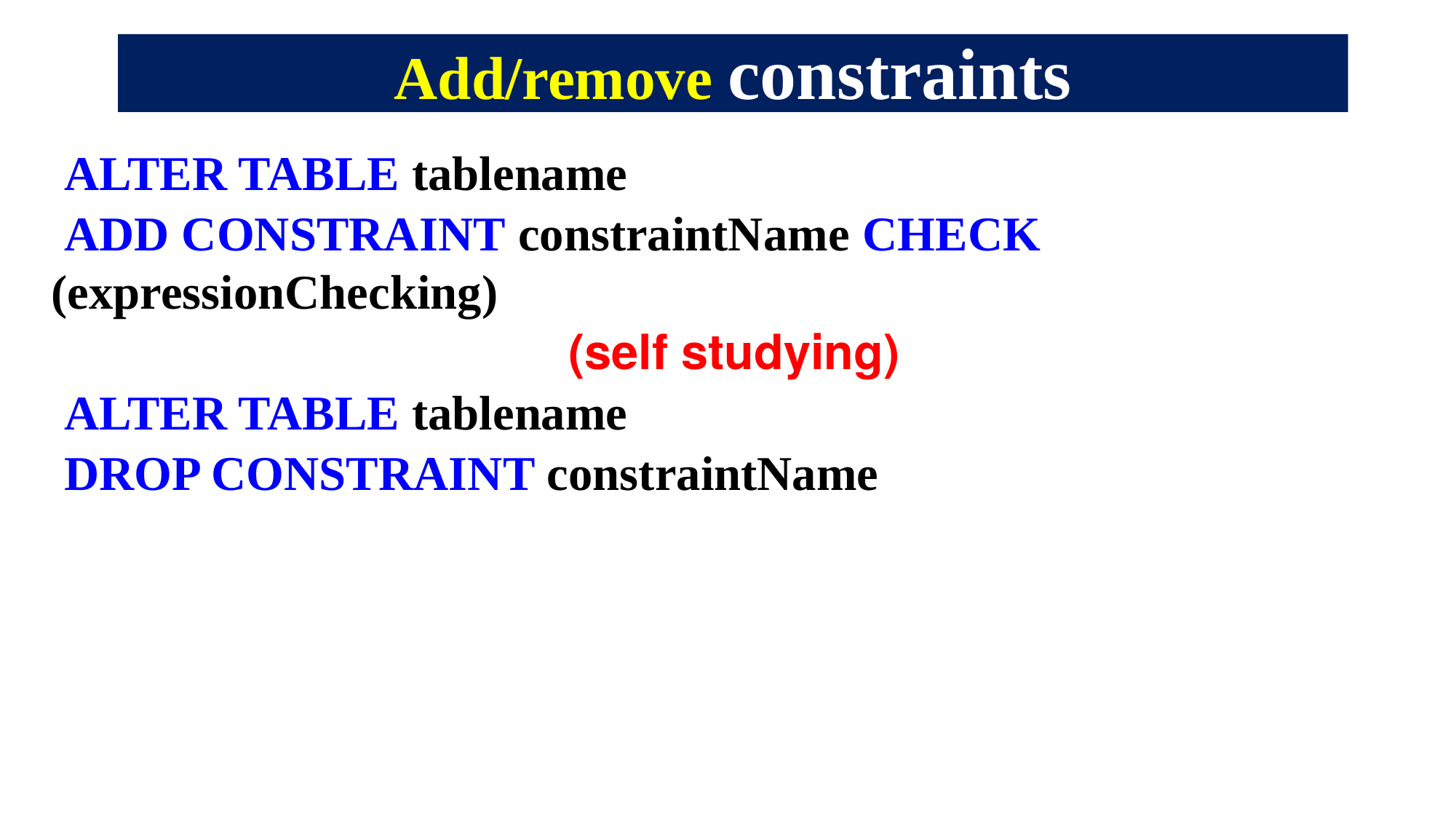

Add/remove constraints
# Data Definition Language– ALTER, DROP
ALTER TABLE tablename
ADD CONSTRAINT constraintName CHECK (expressionChecking)
(self studying)
ALTER TABLE tablename
DROP CONSTRAINT constraintName

18